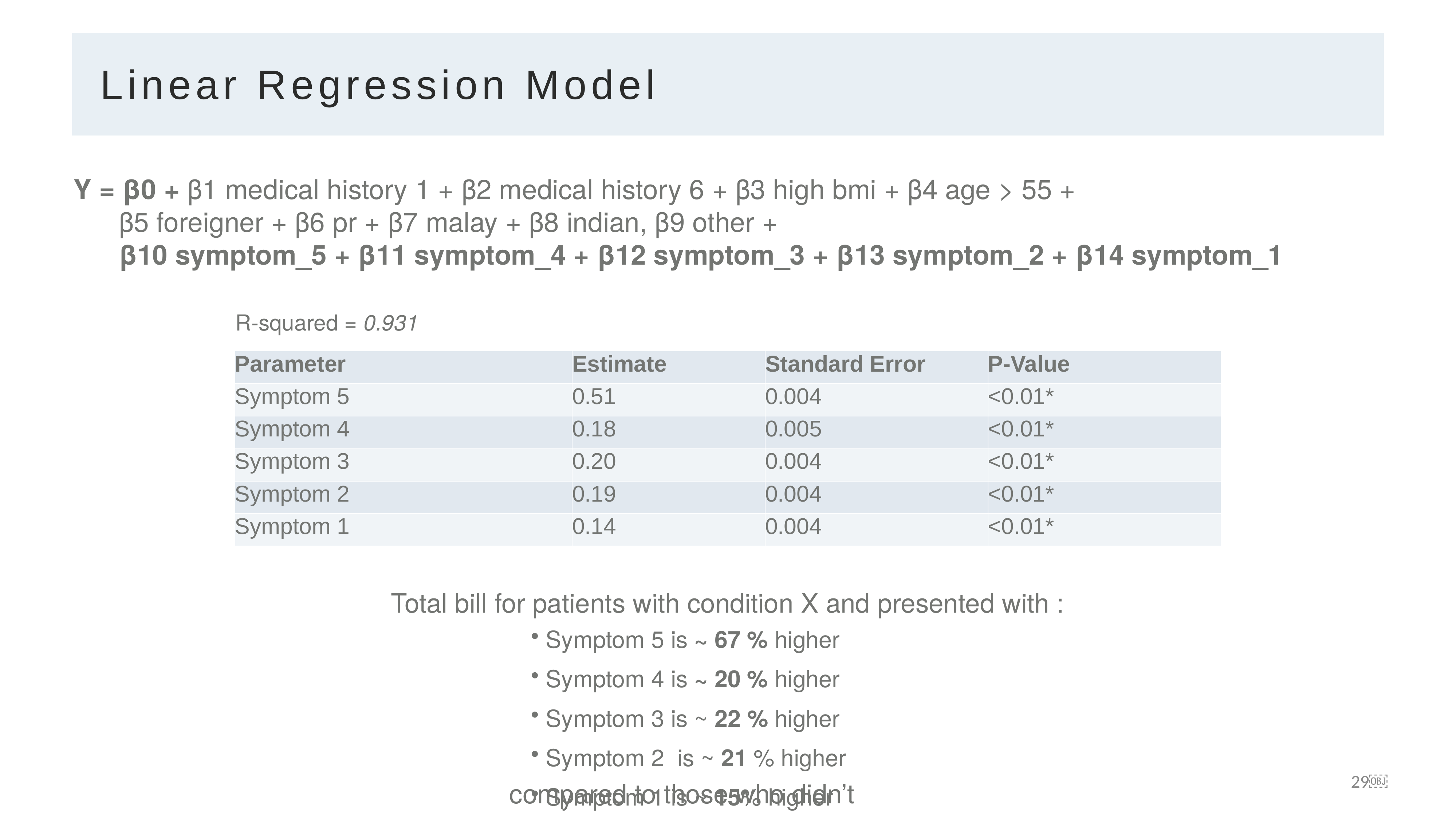

Linear Regression Model
Y = β0 + β1 medical history 1 + β2 medical history 6 + β3 high bmi + β4 age > 55 +
      β5 foreigner + β6 pr + β7 malay + β8 indian, β9 other +
      β10 symptom_5 + β11 symptom_4 + β12 symptom_3 + β13 symptom_2 + β14 symptom_1
R-squared = 0.931
| Parameter | Estimate | Standard Error | P-Value |
| --- | --- | --- | --- |
| Symptom 5 | 0.51 | 0.004 | <0.01\* |
| Symptom 4 | 0.18 | 0.005 | <0.01\* |
| Symptom 3 | 0.20 | 0.004 | <0.01\* |
| Symptom 2 | 0.19 | 0.004 | <0.01\* |
| Symptom 1 | 0.14 | 0.004 | <0.01\* |
Total bill for patients with condition X and presented with :
Symptom 5 is ~ 67 % higher
Symptom 4 is ~ 20 % higher
Symptom 3 is ~ 22 % higher
Symptom 2  is ~ 21 % higher
Symptom 1 is ~ 15% higher
compared to those who didn’t
29￼